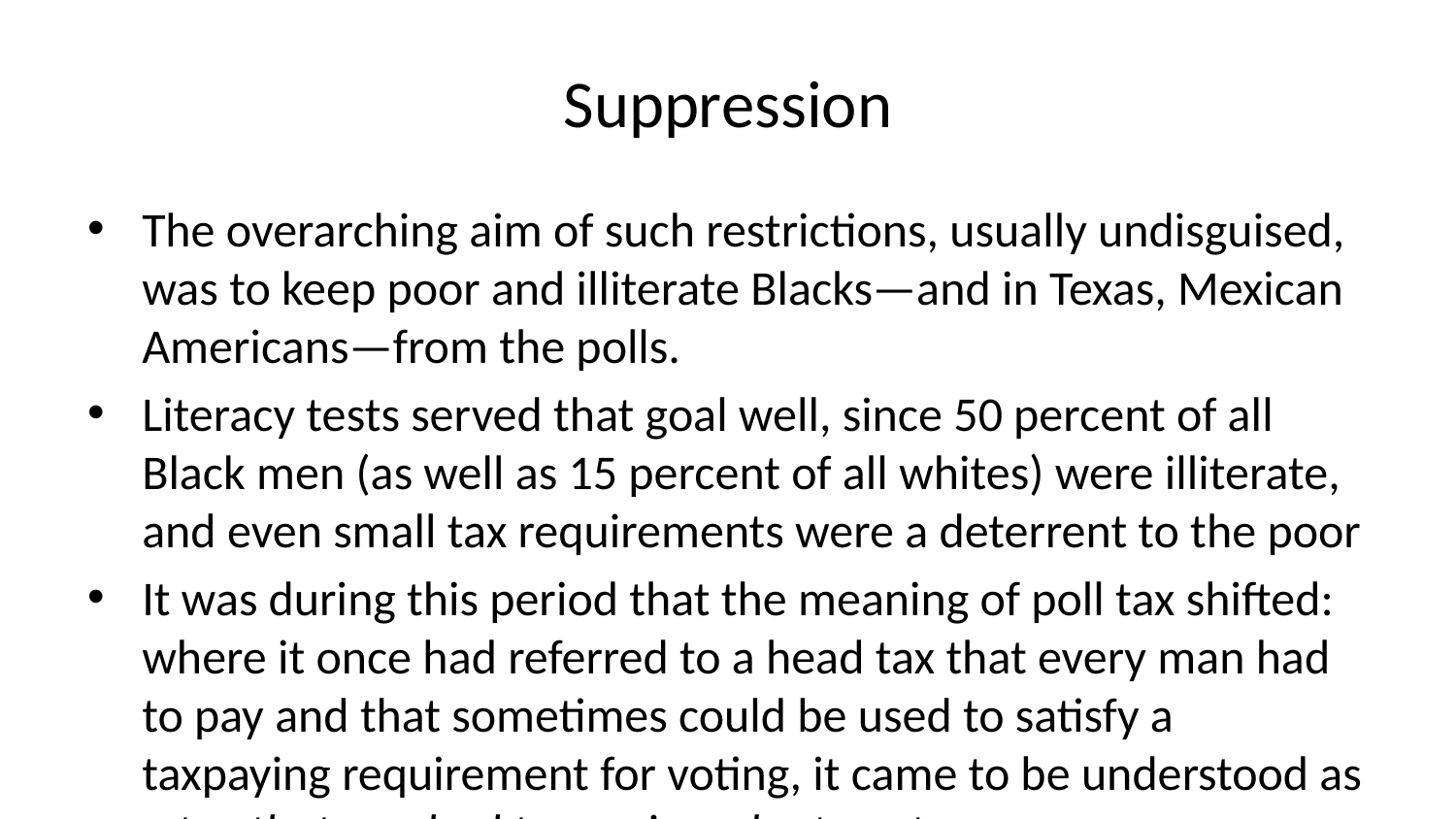

# Suppression
The overarching aim of such restrictions, usually undisguised, was to keep poor and illiterate Blacks—and in Texas, Mexican Americans—from the polls.
Literacy tests served that goal well, since 50 percent of all Black men (as well as 15 percent of all whites) were illiterate, and even small tax requirements were a deterrent to the poor
It was during this period that the meaning of poll tax shifted: where it once had referred to a head tax that every man had to pay and that sometimes could be used to satisfy a taxpaying requirement for voting, it came to be understood as a tax that one had to pay in order to vote